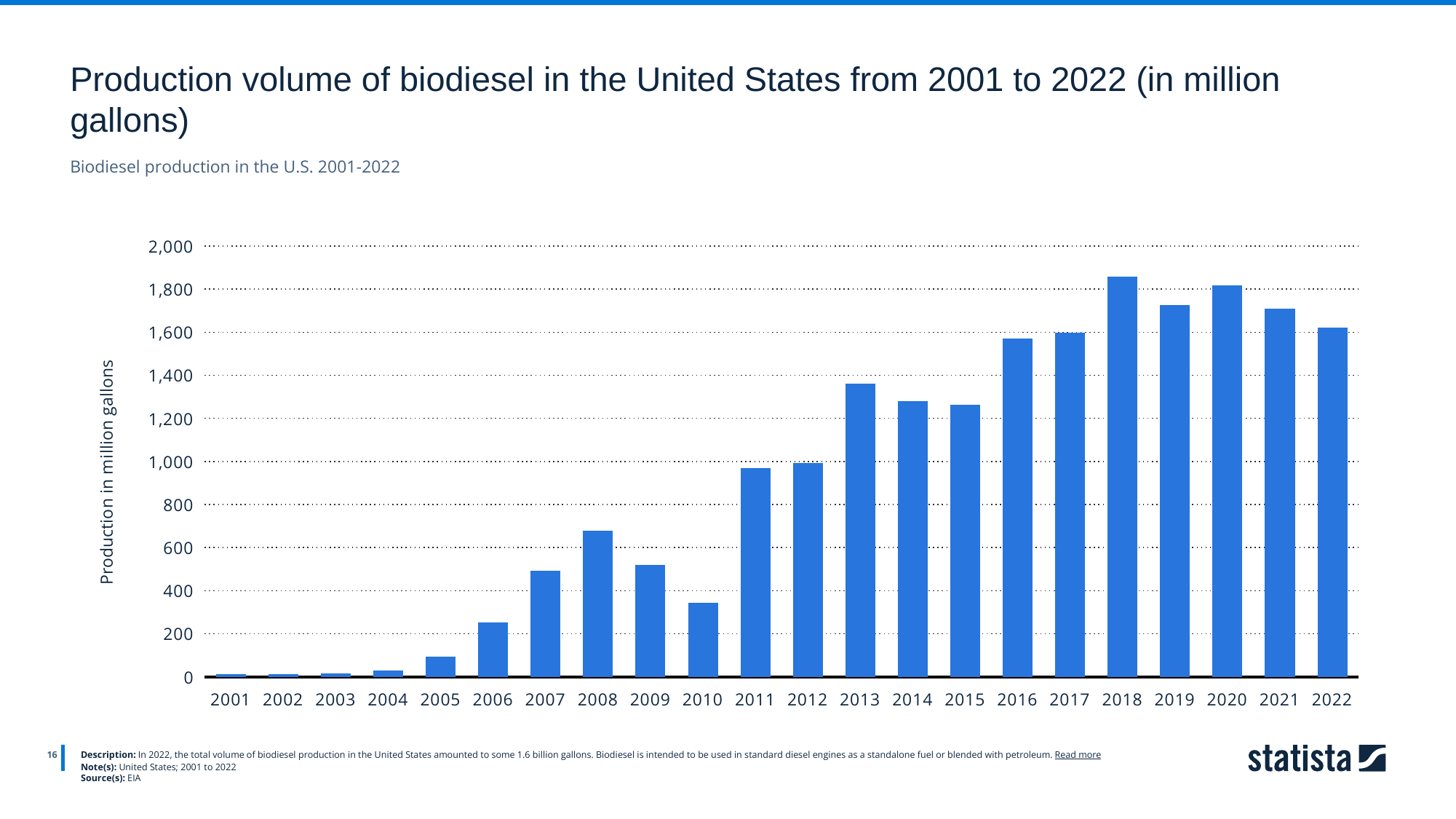

Production volume of biodiesel in the United States from 2001 to 2022 (in million gallons)
Biodiesel production in the U.S. 2001-2022

### Chart

| Category | Column1 |
|---|---|
| 2001 | 9.0 |
| 2002 | 10.0 |
| 2003 | 14.0 |
| 2004 | 28.0 |
| 2005 | 91.0 |
| 2006 | 250.0 |
| 2007 | 490.0 |
| 2008 | 678.0 |
| 2009 | 516.0 |
| 2010 | 343.0 |
| 2011 | 967.0 |
| 2012 | 991.0 |
| 2013 | 1359.0 |
| 2014 | 1279.0 |
| 2015 | 1263.0 |
| 2016 | 1568.0 |
| 2017 | 1596.0 |
| 2018 | 1857.0 |
| 2019 | 1725.0 |
| 2020 | 1815.0 |
| 2021 | 1709.0 |
| 2022 | 1620.0 |
16
Description: In 2022, the total volume of biodiesel production in the United States amounted to some 1.6 billion gallons. Biodiesel is intended to be used in standard diesel engines as a standalone fuel or blended with petroleum. Read more
Note(s): United States; 2001 to 2022
Source(s): EIA